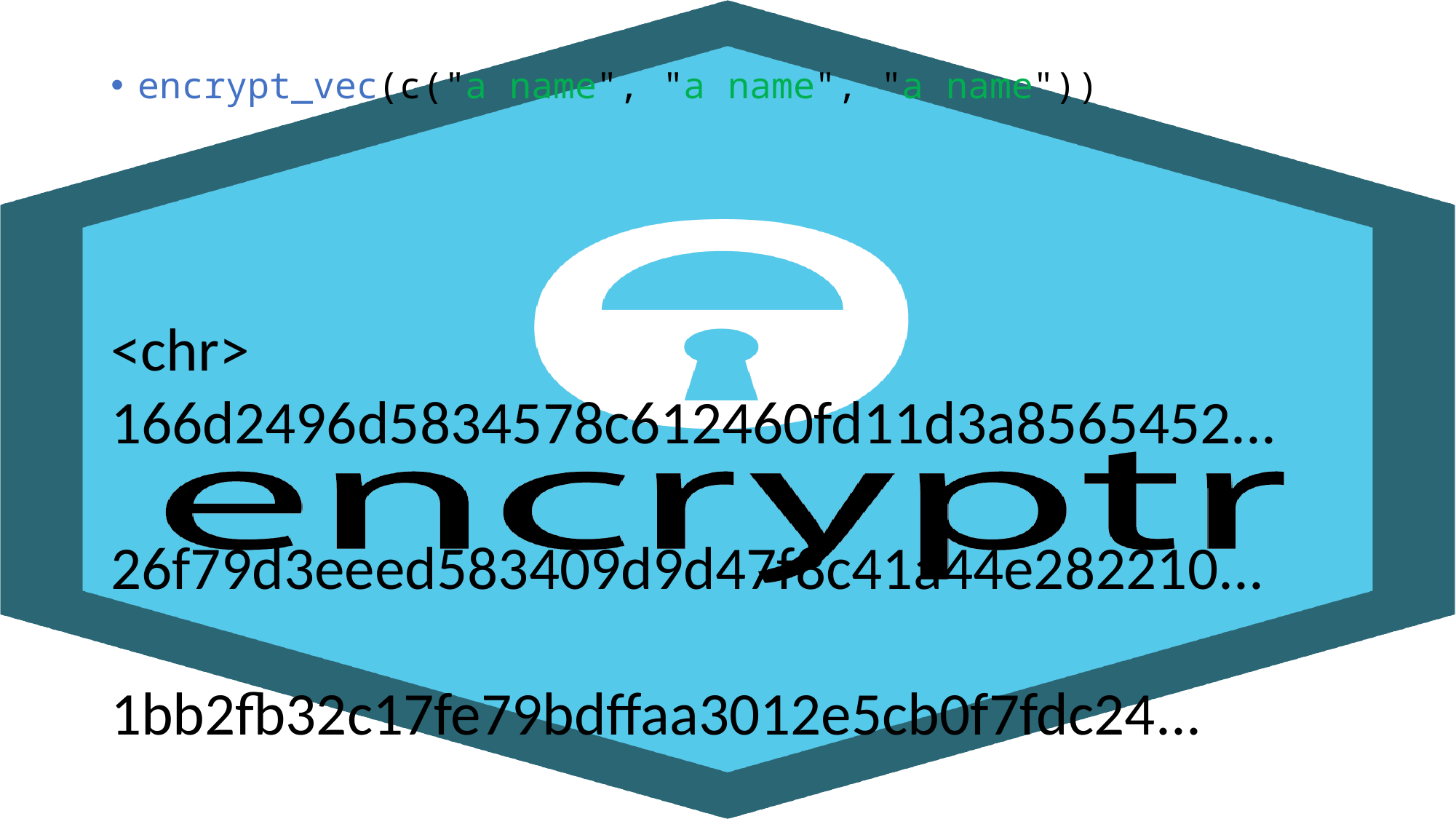

encrypt_vec(c("a name", "a name", "a name"))
<chr>
166d2496d5834578c612460fd11d3a8565452...
26f79d3eeed583409d9d47f8c41a44e282210...
1bb2fb32c17fe79bdffaa3012e5cb0f7fdc24...